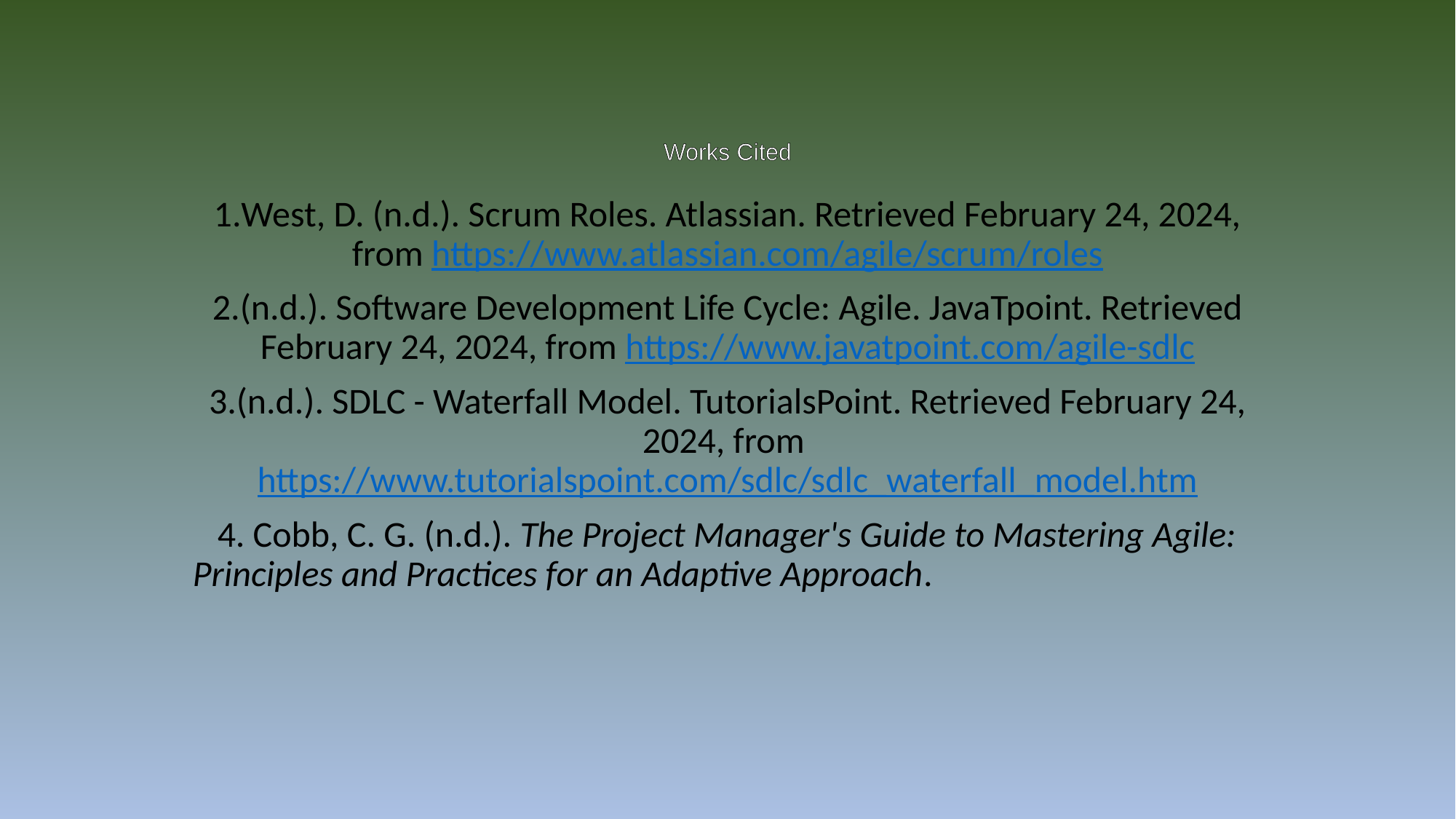

# Works Cited
West, D. (n.d.). Scrum Roles. Atlassian. Retrieved February 24, 2024, from https://www.atlassian.com/agile/scrum/roles
(n.d.). Software Development Life Cycle: Agile. JavaTpoint. Retrieved February 24, 2024, from https://www.javatpoint.com/agile-sdlc
(n.d.). SDLC - Waterfall Model. TutorialsPoint. Retrieved February 24, 2024, from https://www.tutorialspoint.com/sdlc/sdlc_waterfall_model.htm
   4. Cobb, C. G. (n.d.). The Project Manager's Guide to Mastering Agile: Principles and Practices for an Adaptive Approach.